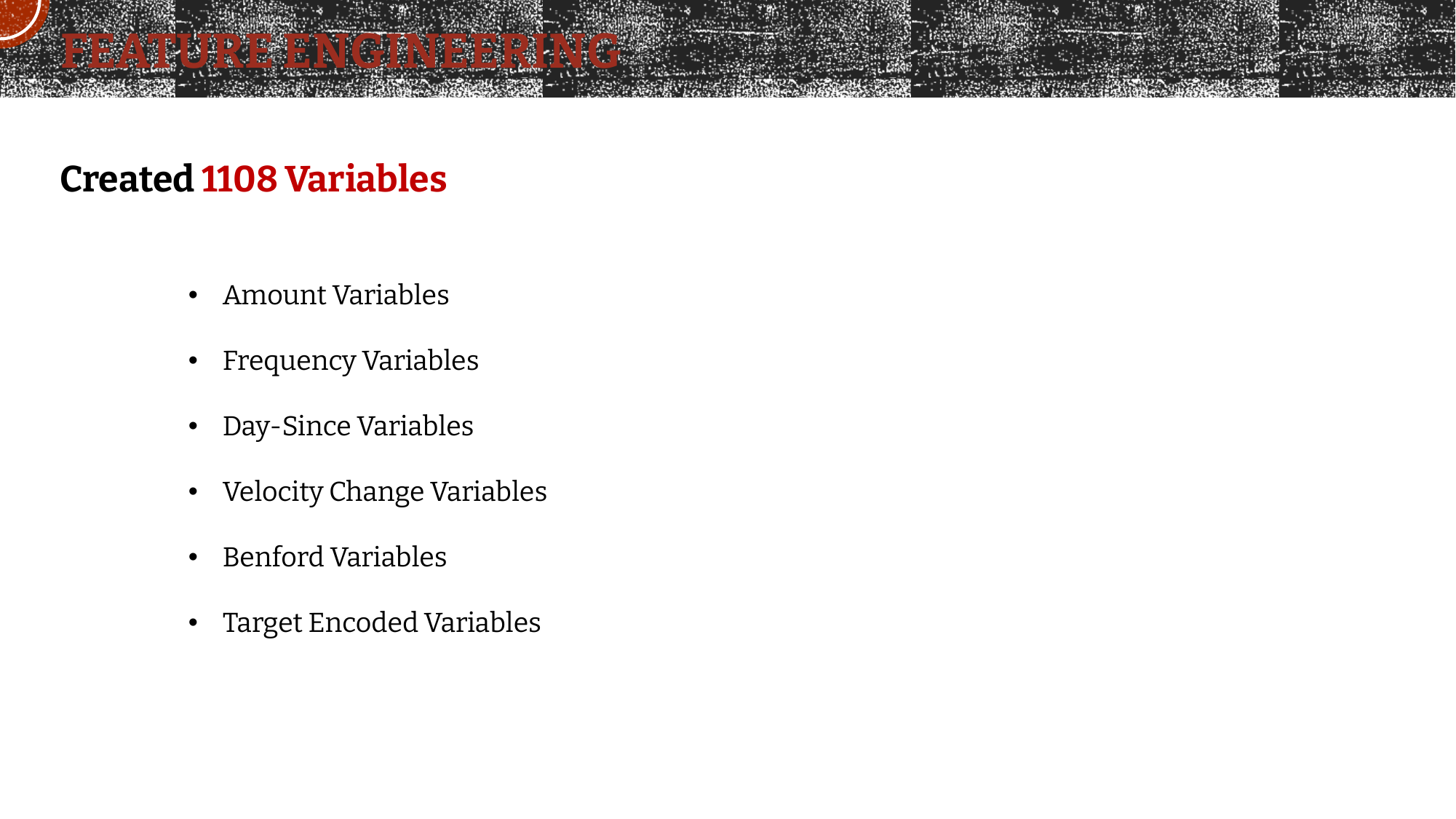

Feature Engineering
Created 1108 Variables
Amount Variables
Frequency Variables
Day-Since Variables
Velocity Change Variables
Benford Variables
Target Encoded Variables